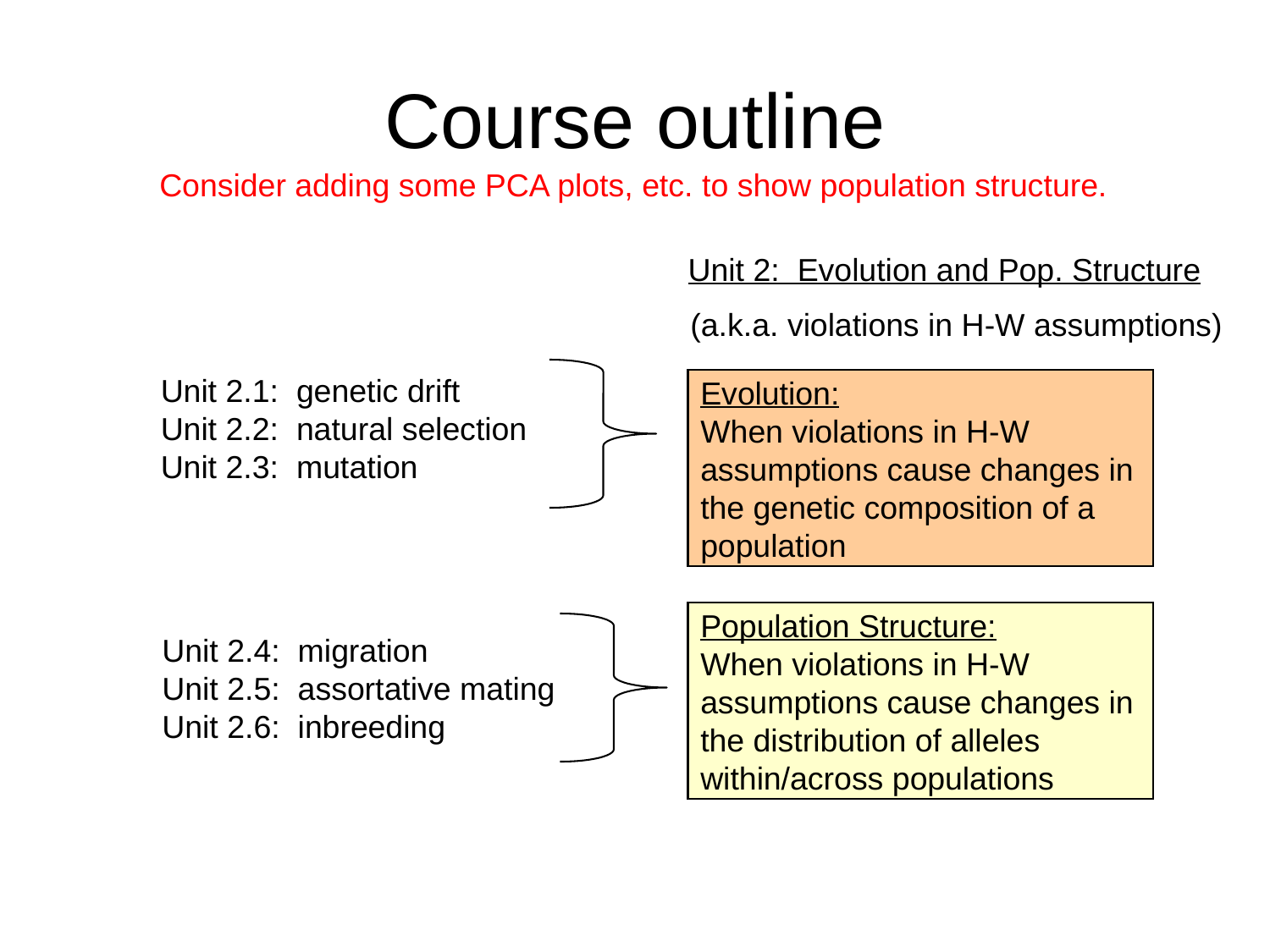

# Course outline
Consider adding some PCA plots, etc. to show population structure.
Unit 2:  Evolution and Pop. Structure
(a.k.a. violations in H-W assumptions)

Unit 2.1:  genetic drift
Unit 2.2:  natural selection
Unit 2.3:  mutation
Evolution:
When violations in H-W assumptions cause changes in the genetic composition of a population
Population Structure:
When violations in H-W assumptions cause changes in the distribution of alleles within/across populations

Unit 2.4:  migration
Unit 2.5:  assortative mating
Unit 2.6:  inbreeding